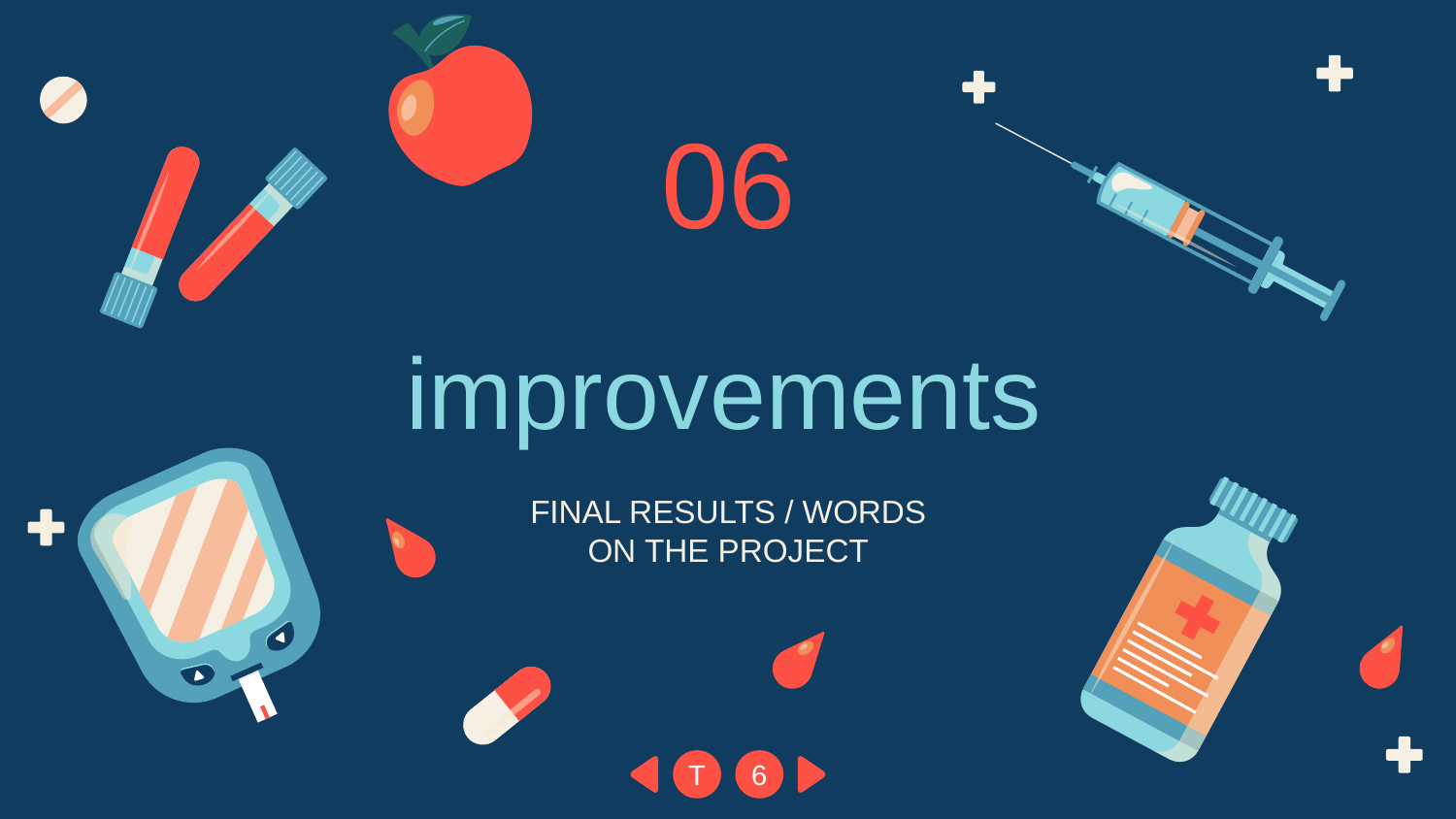

06

# improvements

FINAL RESULTS / WORDS ON THE PROJECT

T
6